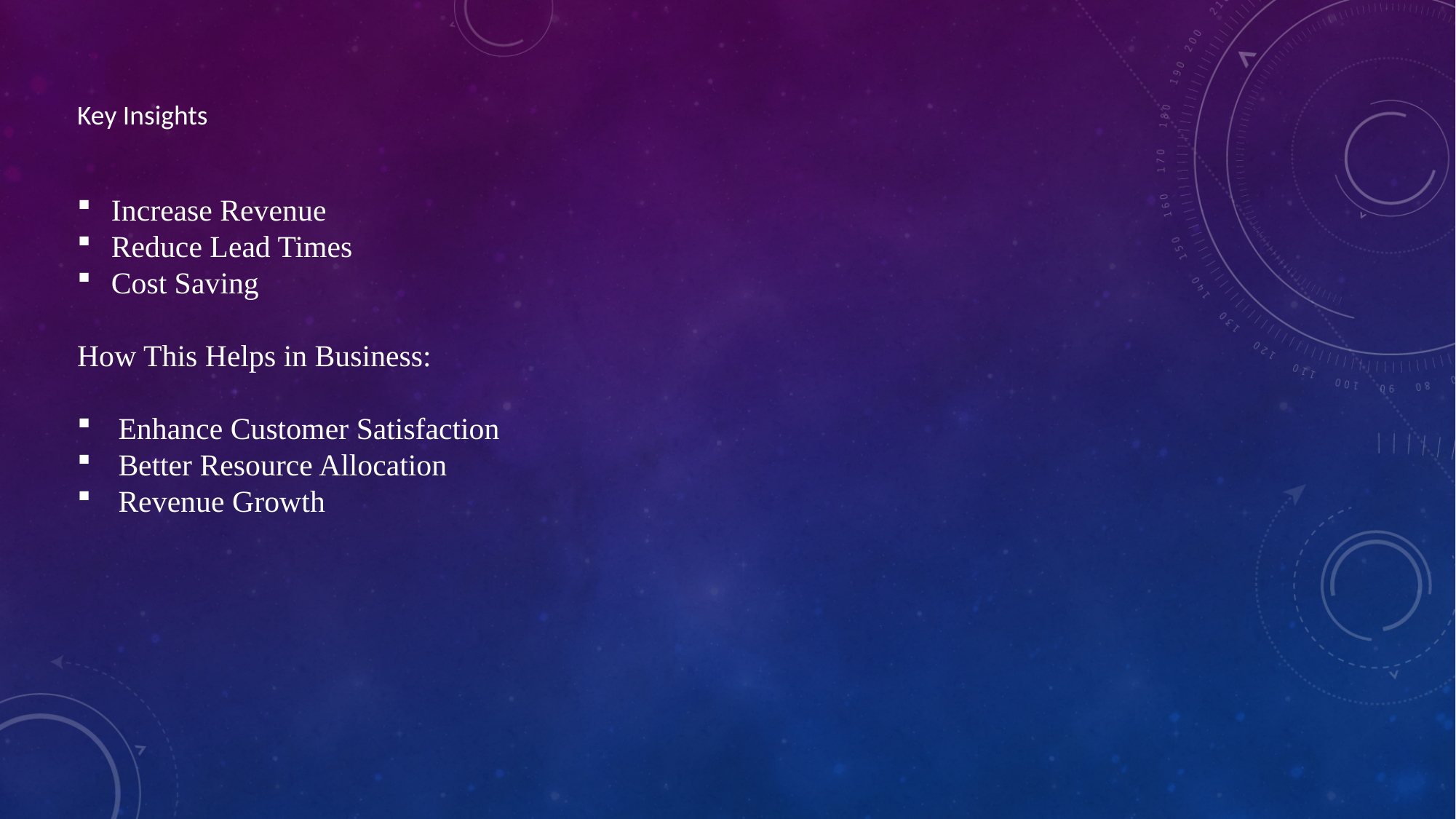

Key Insights
Increase Revenue
Reduce Lead Times
Cost Saving

How This Helps in Business:

Enhance Customer Satisfaction
Better Resource Allocation
Revenue Growth